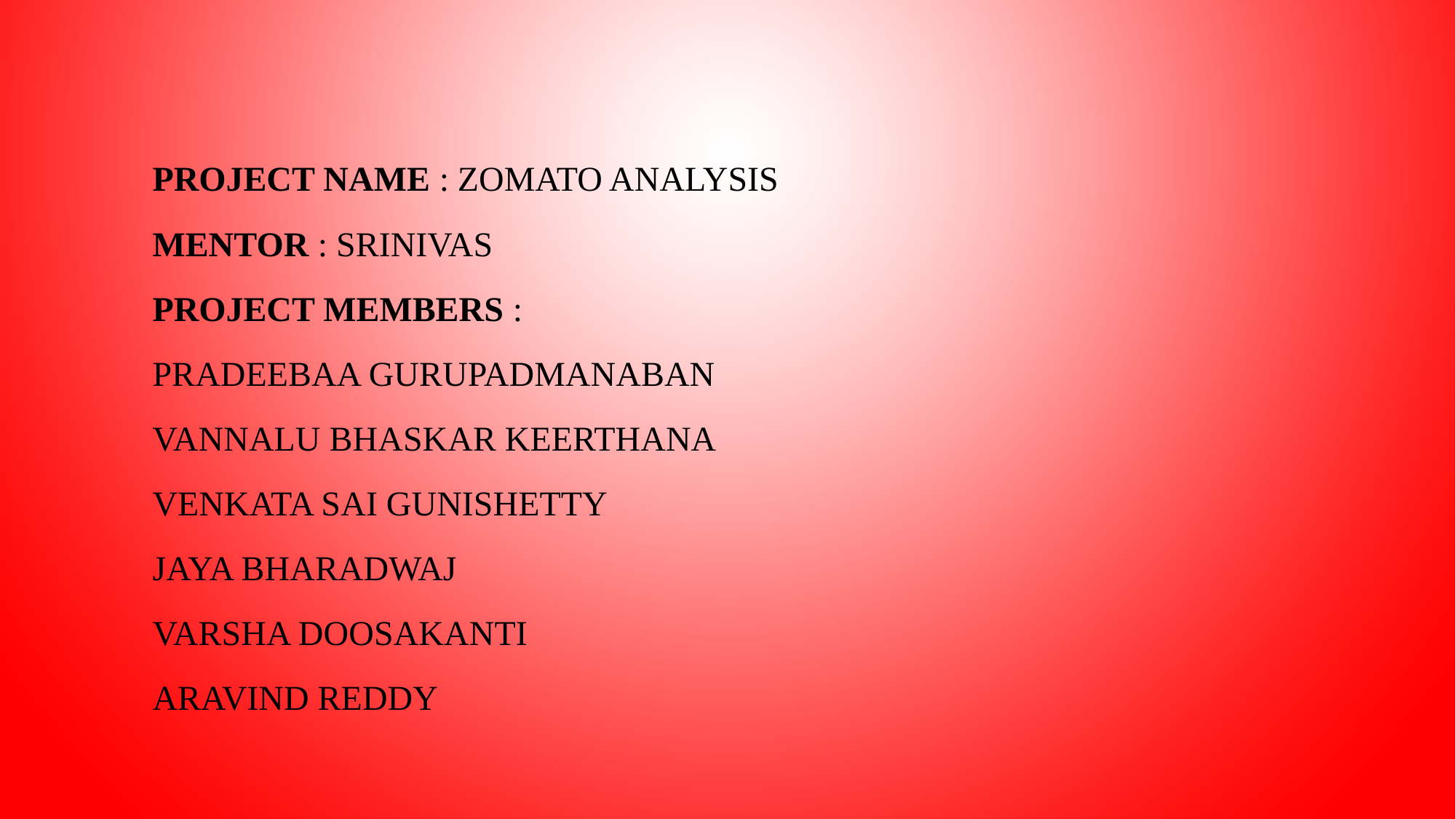

Project Name : Zomato Analysis
Mentor : Srinivas
Project Members :
Pradeebaa Gurupadmanaban
Vannalu Bhaskar Keerthana
Venkata Sai Gunishetty
Jaya Bharadwaj
Varsha Doosakanti
Aravind Reddy